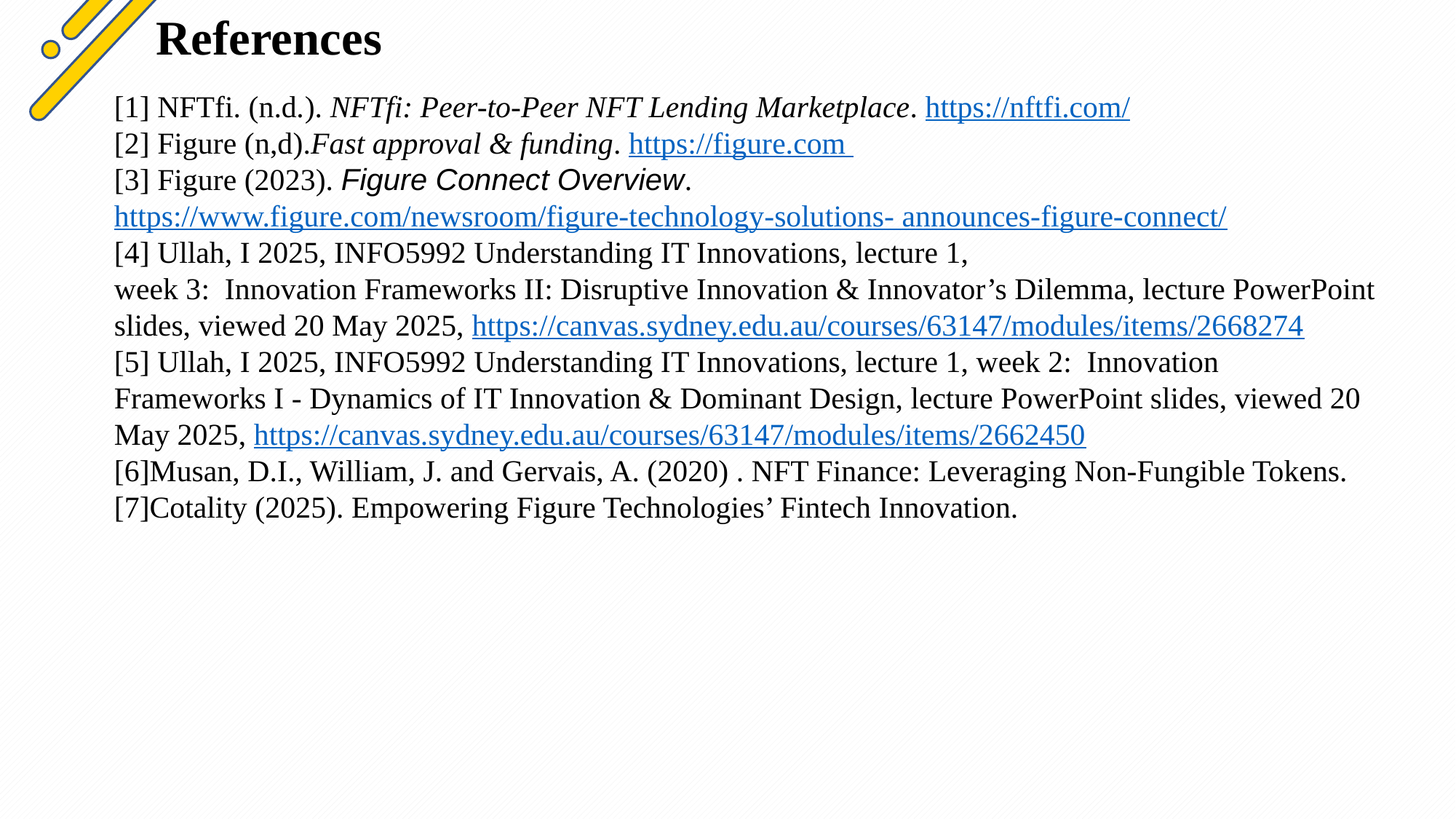

References
[1] NFTfi. (n.d.). NFTfi: Peer-to-Peer NFT Lending Marketplace. https://nftfi.com/
[2] Figure (n,d).Fast approval & funding. https://figure.com
[3] Figure (2023). Figure Connect Overview. https://www.figure.com/newsroom/figure-technology-solutions- announces-figure-connect/
[4] Ullah, I 2025, INFO5992 Understanding IT Innovations, lecture 1,
week 3:  Innovation Frameworks II: Disruptive Innovation & Innovator’s Dilemma, lecture PowerPoint slides, viewed 20 May 2025, https://canvas.sydney.edu.au/courses/63147/modules/items/2668274
[5] Ullah, I 2025, INFO5992 Understanding IT Innovations, lecture 1, week 2:  Innovation Frameworks I - Dynamics of IT Innovation & Dominant Design, lecture PowerPoint slides, viewed 20 May 2025, https://canvas.sydney.edu.au/courses/63147/modules/items/2662450
[6]Musan, D.I., William, J. and Gervais, A. (2020) . NFT Finance: Leveraging Non-Fungible Tokens.
[7]Cotality (2025). Empowering Figure Technologies’ Fintech Innovation.